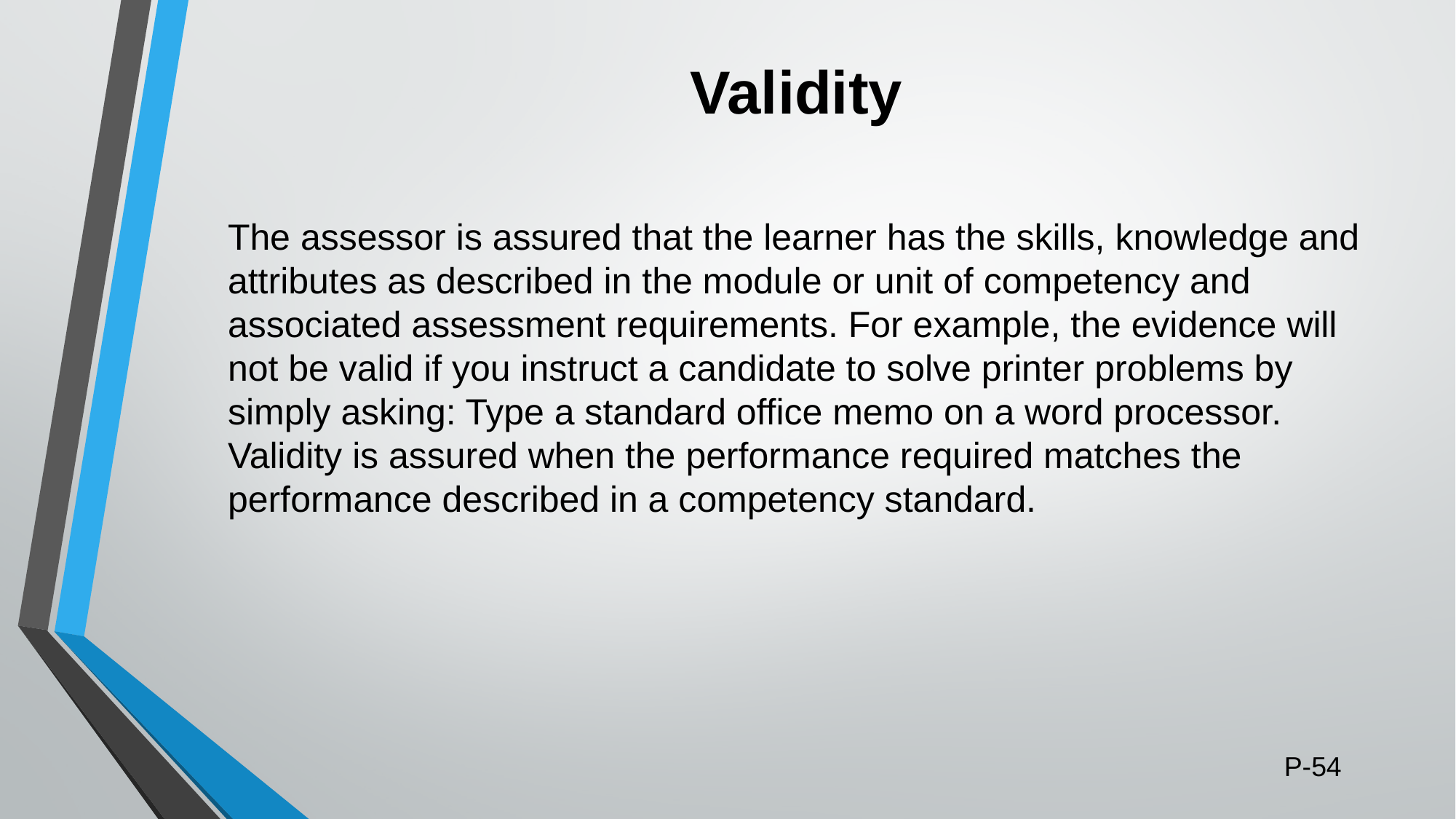

# Validity

The assessor is assured that the learner has the skills, knowledge and attributes as described in the module or unit of competency and associated assessment requirements. For example, the evidence will not be valid if you instruct a candidate to solve printer problems by simply asking: Type a standard office memo on a word processor. Validity is assured when the performance required matches the performance described in a competency standard.
P-54